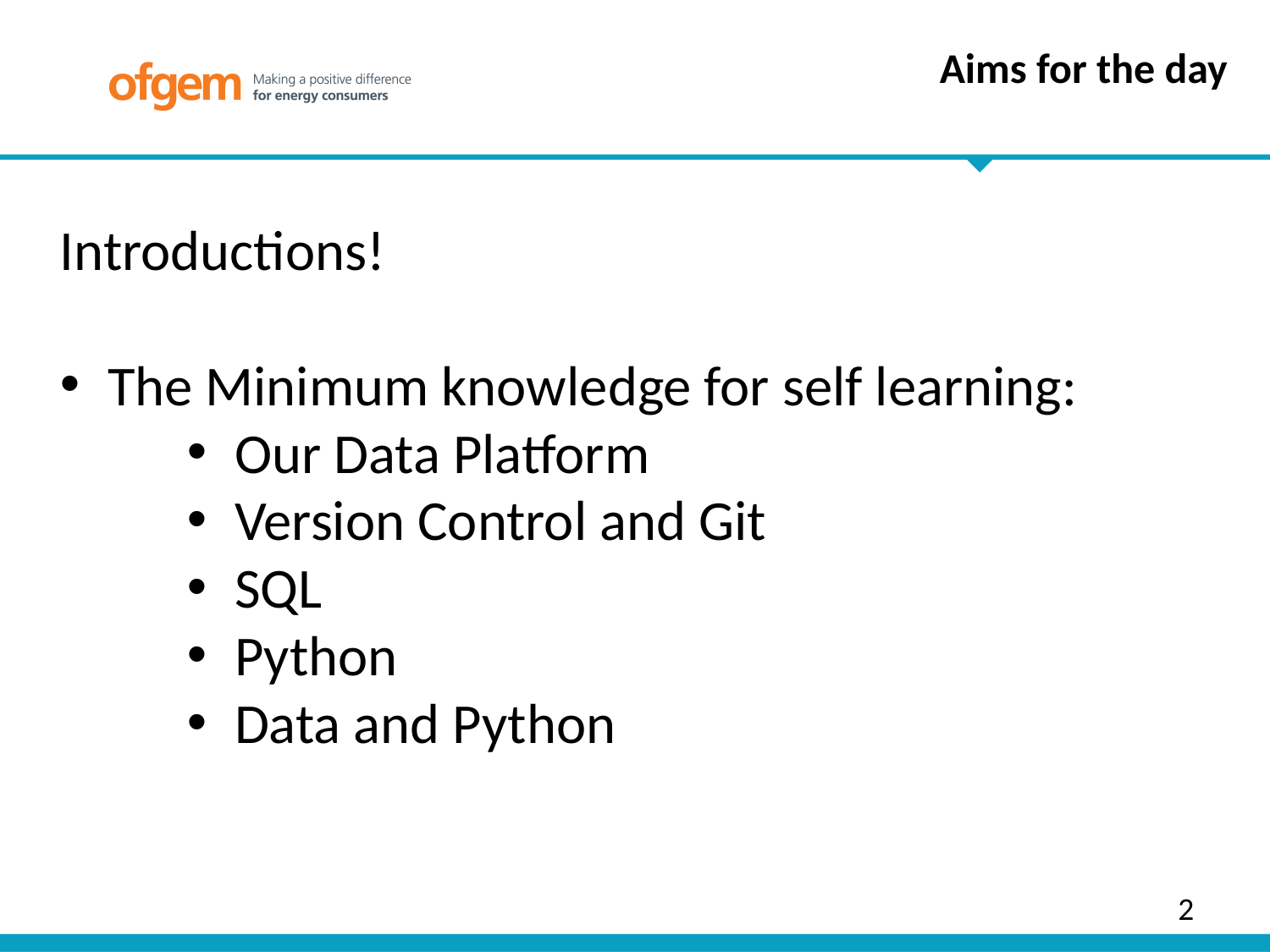

Aims for the day
Introductions!

The Minimum knowledge for self learning:
Our Data Platform
Version Control and Git
SQL
Python
Data and Python
2